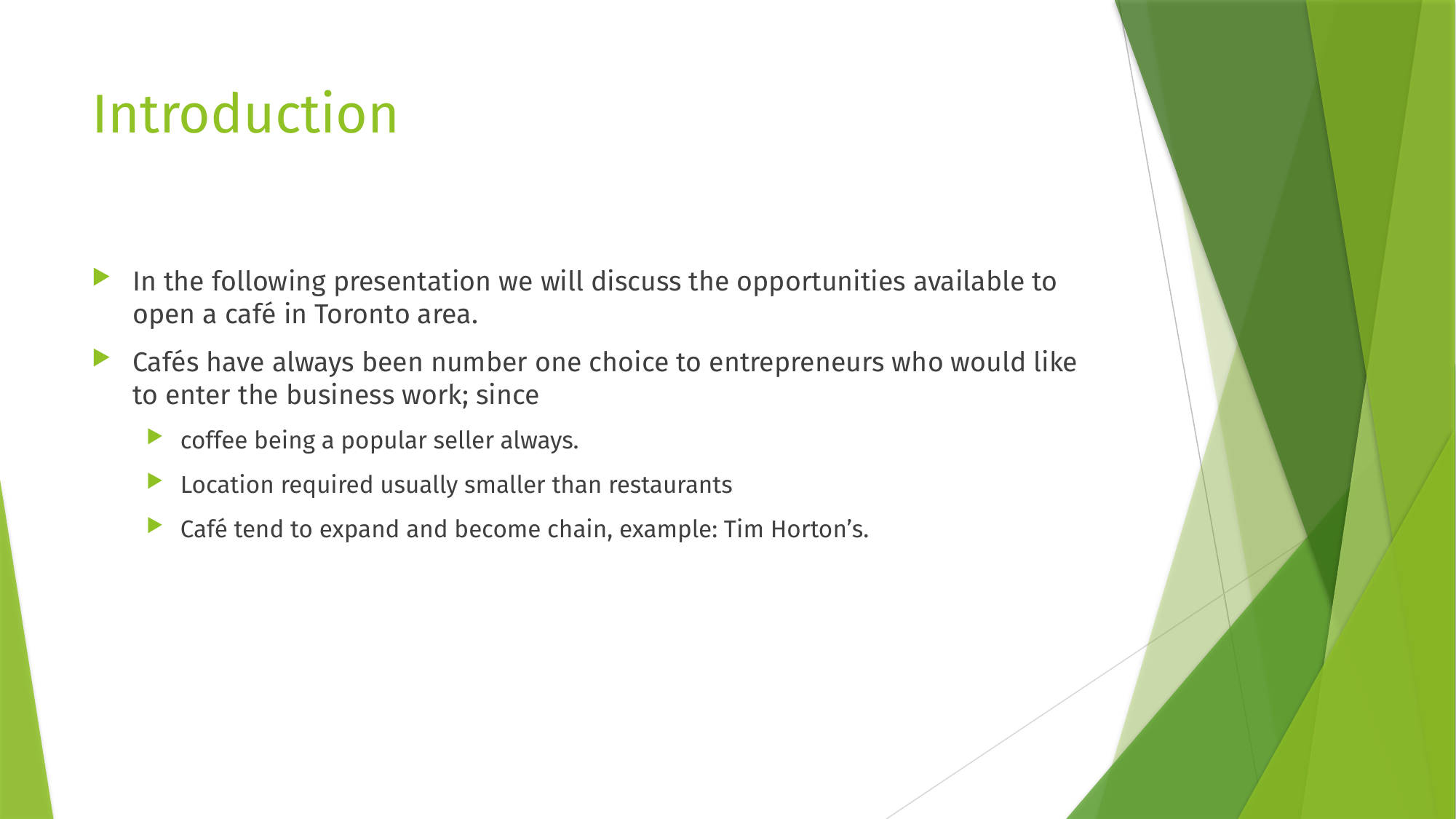

# Introduction
In the following presentation we will discuss the opportunities available to open a café in Toronto area.
Cafés have always been number one choice to entrepreneurs who would like to enter the business work; since
coffee being a popular seller always.
Location required usually smaller than restaurants
Café tend to expand and become chain, example: Tim Horton’s.